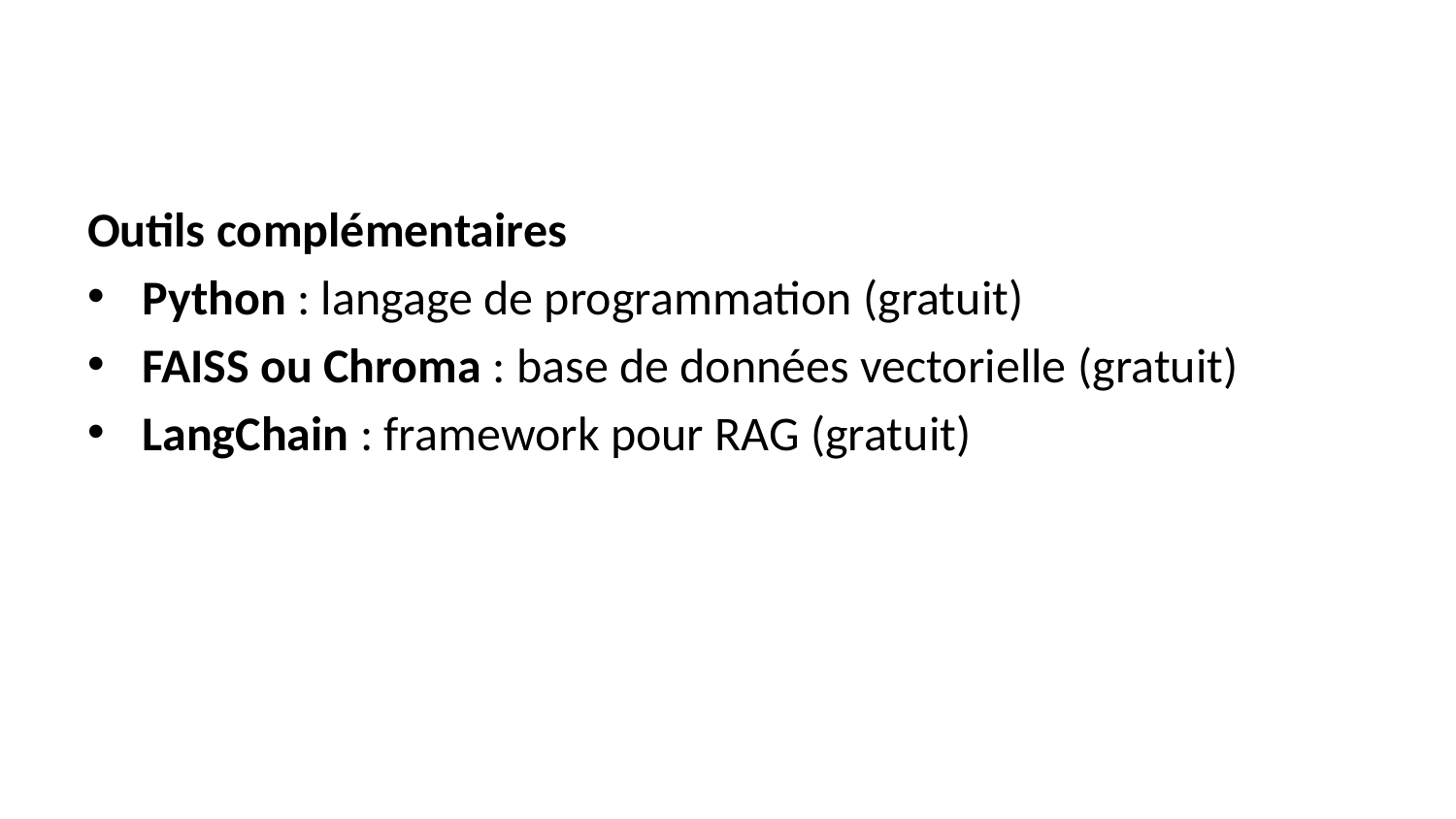

Outils complémentaires
Python : langage de programmation (gratuit)
FAISS ou Chroma : base de données vectorielle (gratuit)
LangChain : framework pour RAG (gratuit)